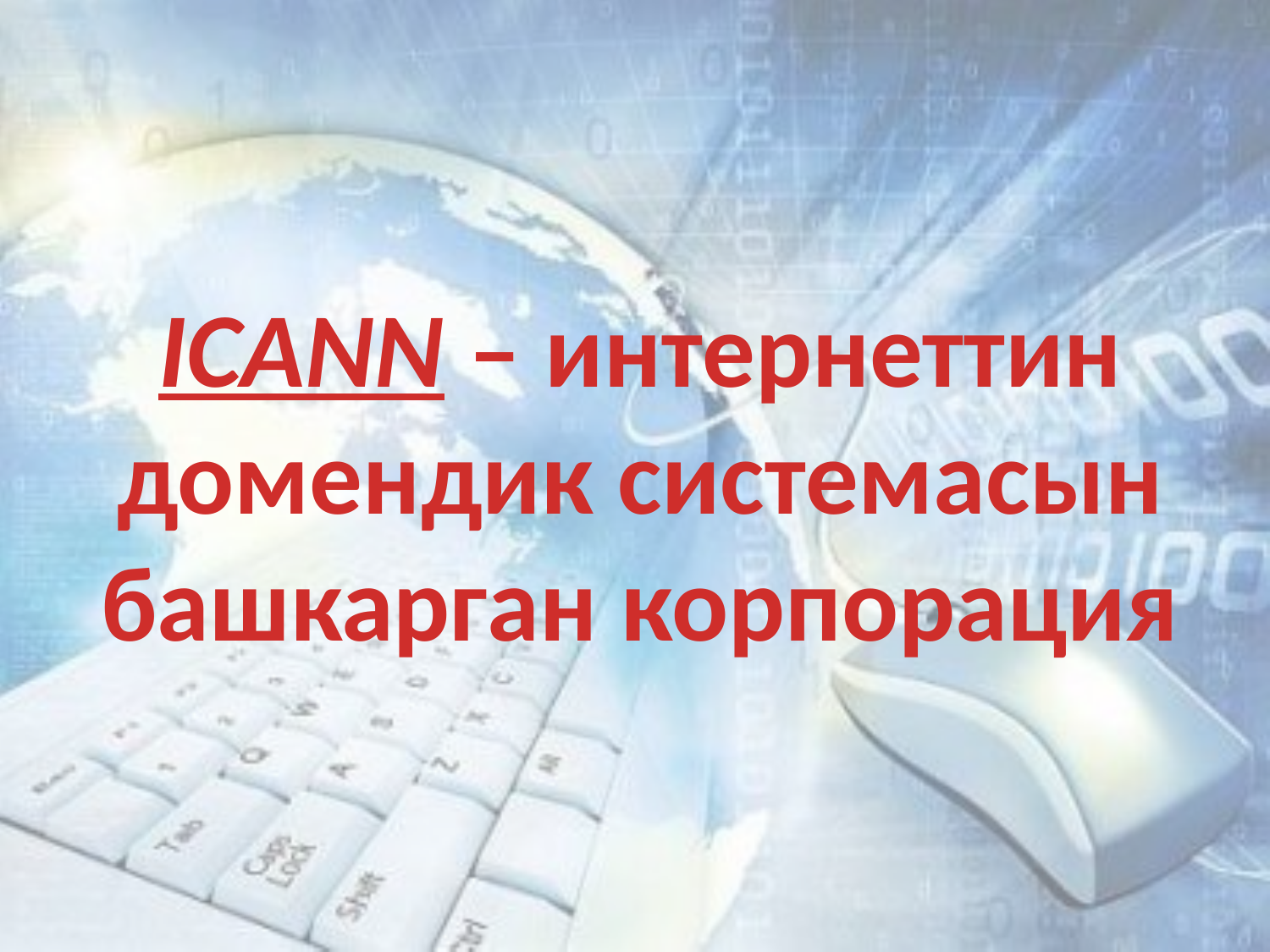

ICANN – интернеттин домендик системасын башкарган корпорация